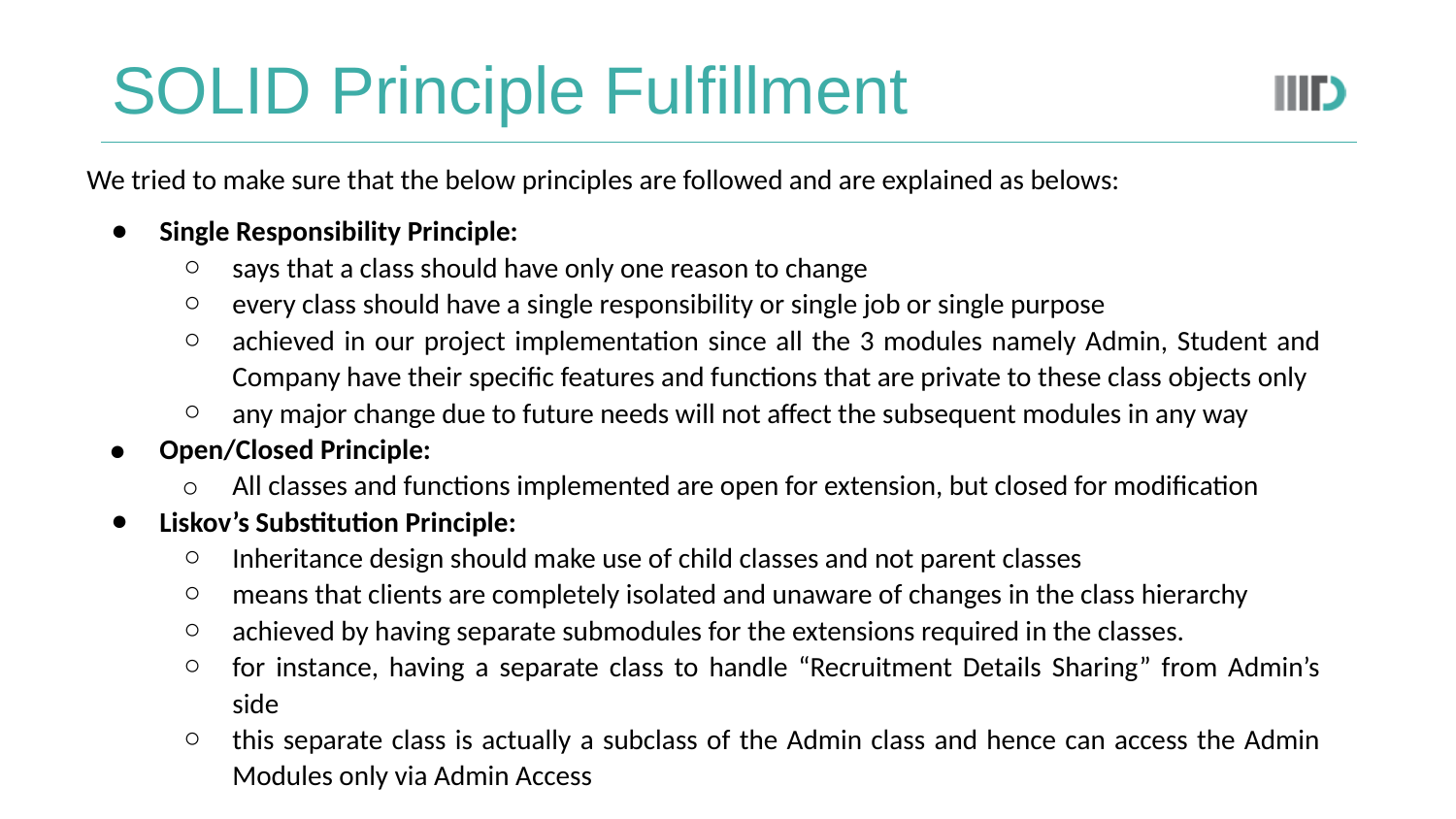

# SOLID Principle Fulfillment
We tried to make sure that the below principles are followed and are explained as belows:
Single Responsibility Principle:
says that a class should have only one reason to change
every class should have a single responsibility or single job or single purpose
achieved in our project implementation since all the 3 modules namely Admin, Student and Company have their specific features and functions that are private to these class objects only
any major change due to future needs will not affect the subsequent modules in any way
Open/Closed Principle:
All classes and functions implemented are open for extension, but closed for modification
Liskov’s Substitution Principle:
Inheritance design should make use of child classes and not parent classes
means that clients are completely isolated and unaware of changes in the class hierarchy
achieved by having separate submodules for the extensions required in the classes.
for instance, having a separate class to handle “Recruitment Details Sharing” from Admin’s side
this separate class is actually a subclass of the Admin class and hence can access the Admin Modules only via Admin Access